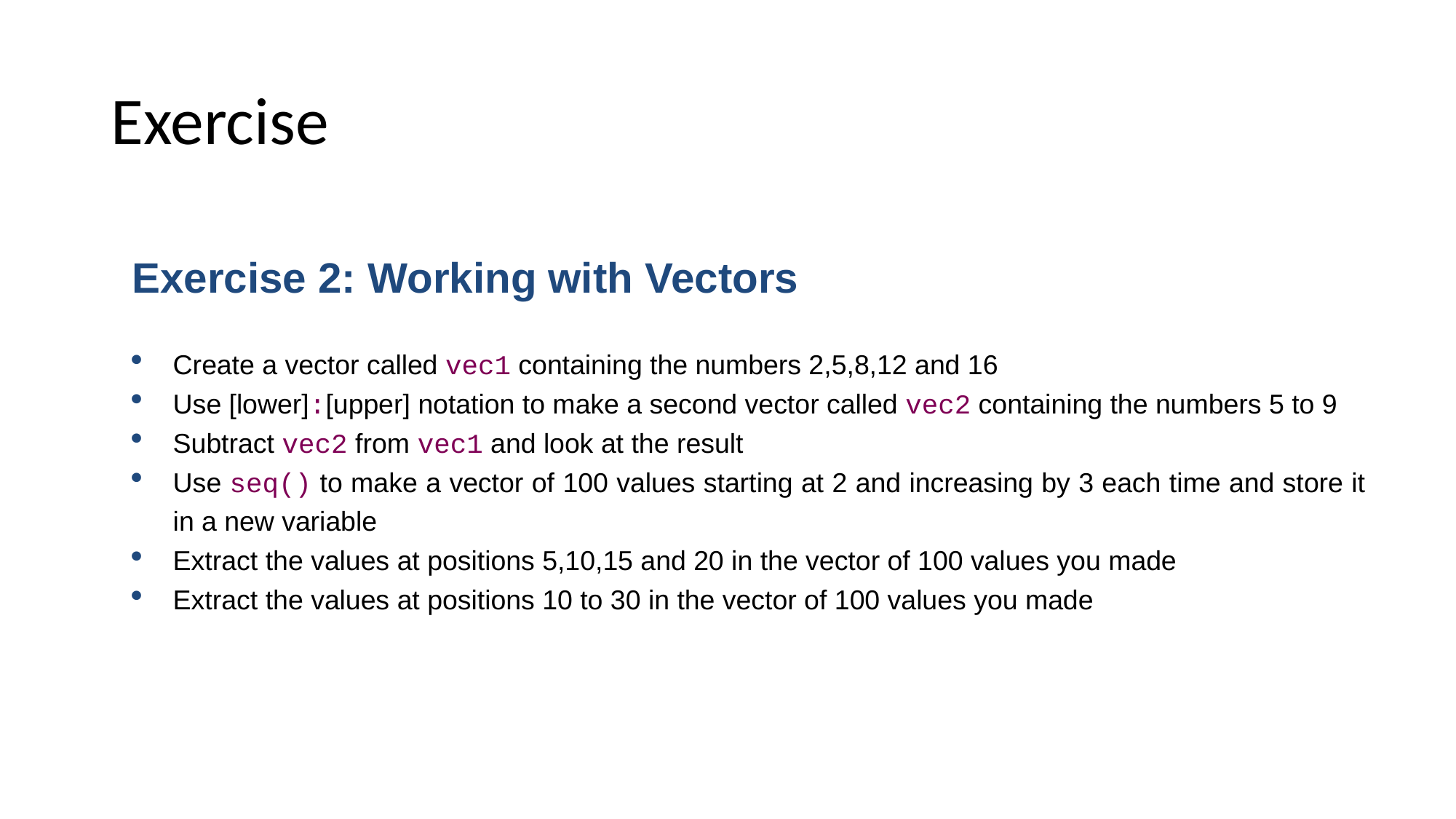

# Exercise
Exercise 2: Working with Vectors

Create a vector called vec1 containing the numbers 2,5,8,12 and 16
Use [lower]:[upper] notation to make a second vector called vec2 containing the numbers 5 to 9
Subtract vec2 from vec1 and look at the result
Use seq() to make a vector of 100 values starting at 2 and increasing by 3 each time and store it in a new variable
Extract the values at positions 5,10,15 and 20 in the vector of 100 values you made
Extract the values at positions 10 to 30 in the vector of 100 values you made